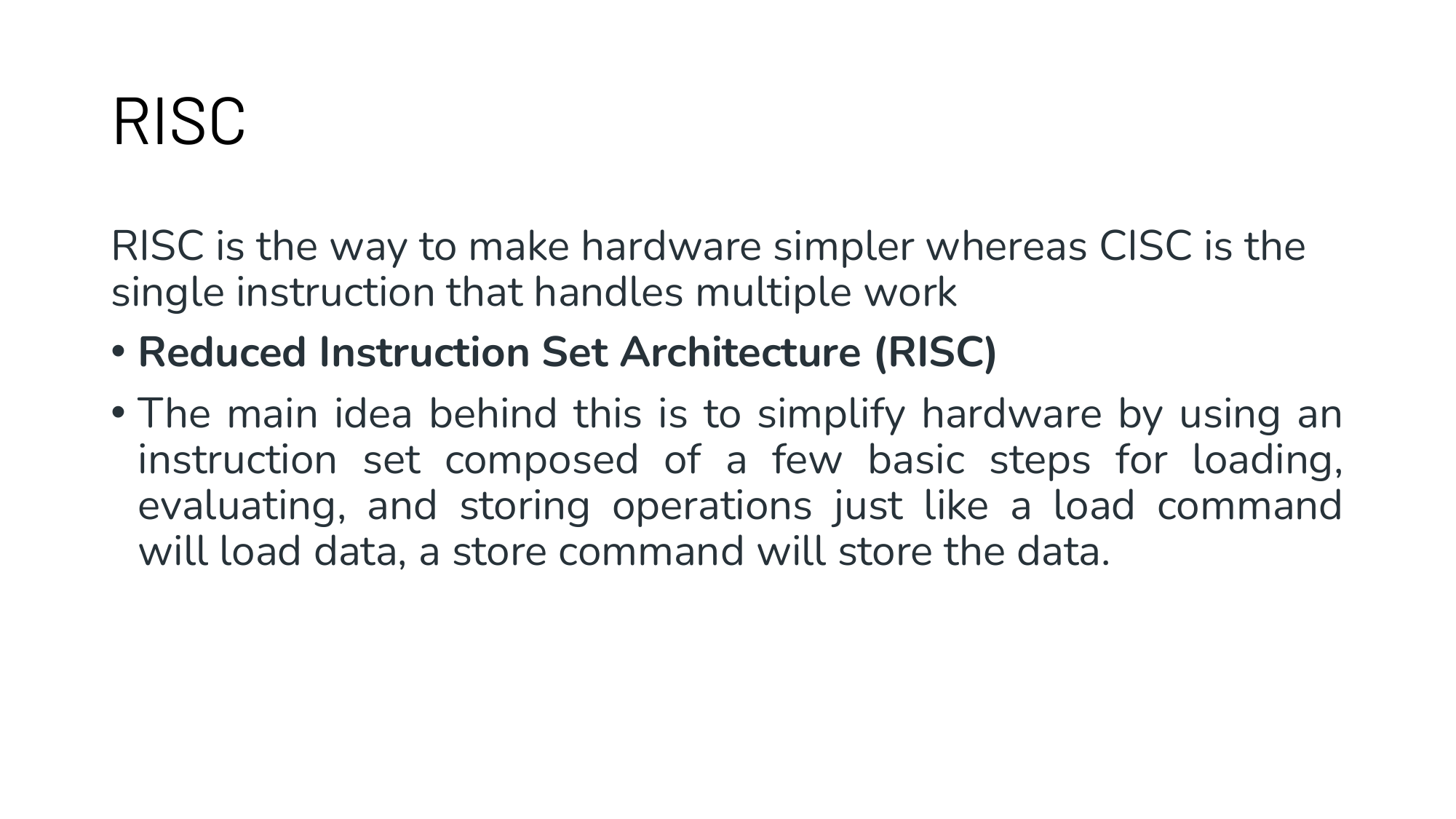

# RISC
RISC is the way to make hardware simpler whereas CISC is the single instruction that handles multiple work
Reduced Instruction Set Architecture (RISC)
The main idea behind this is to simplify hardware by using an instruction set composed of a few basic steps for loading, evaluating, and storing operations just like a load command will load data, a store command will store the data.